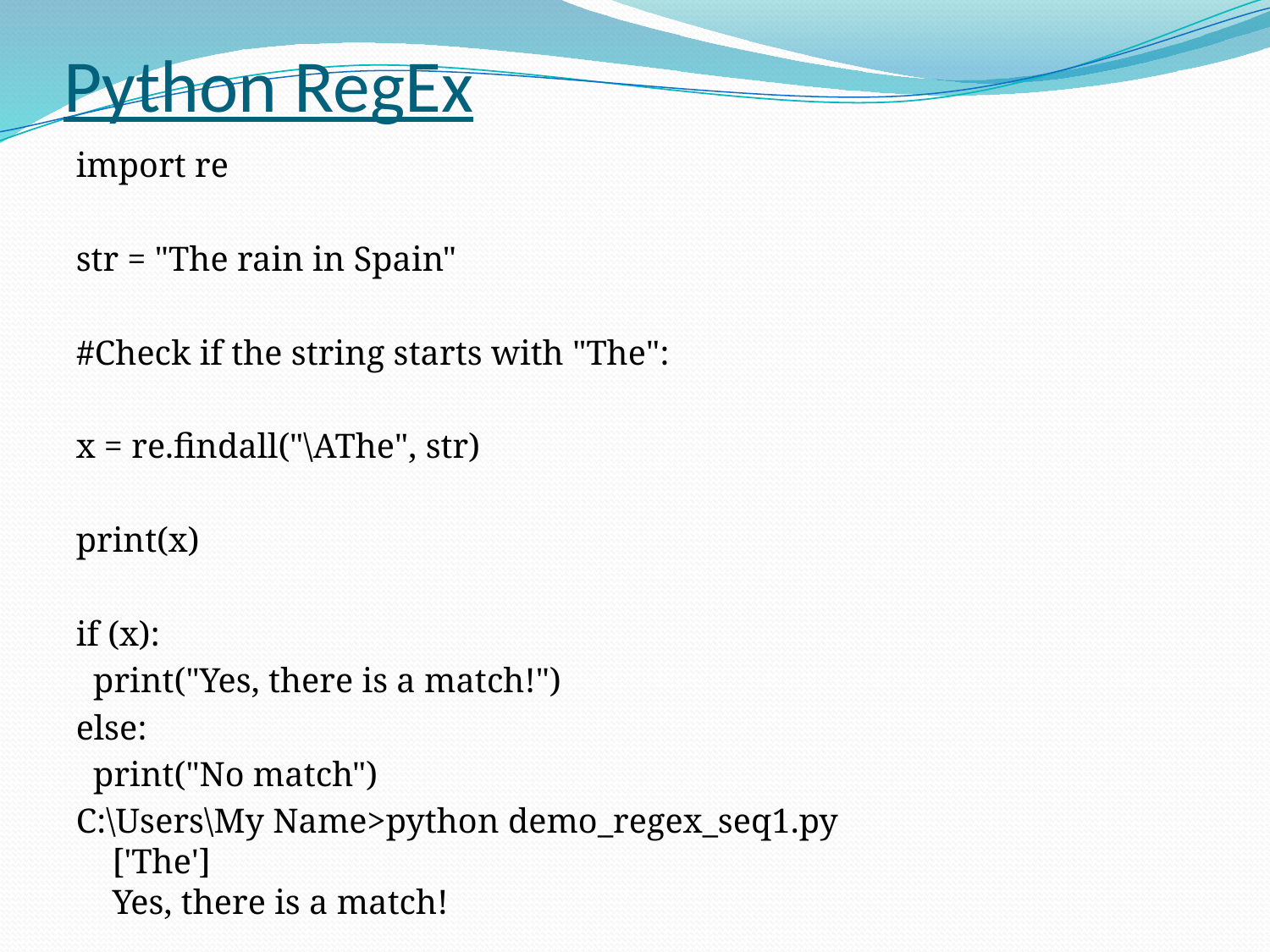

# Python RegEx
import re

str = "The rain in Spain"

#Check if the string starts with "The":

x = re.findall("\AThe", str)

print(x)

if (x):
  print("Yes, there is a match!")
else:
  print("No match")
C:\Users\My Name>python demo_regex_seq1.py
['The']
Yes, there is a match!